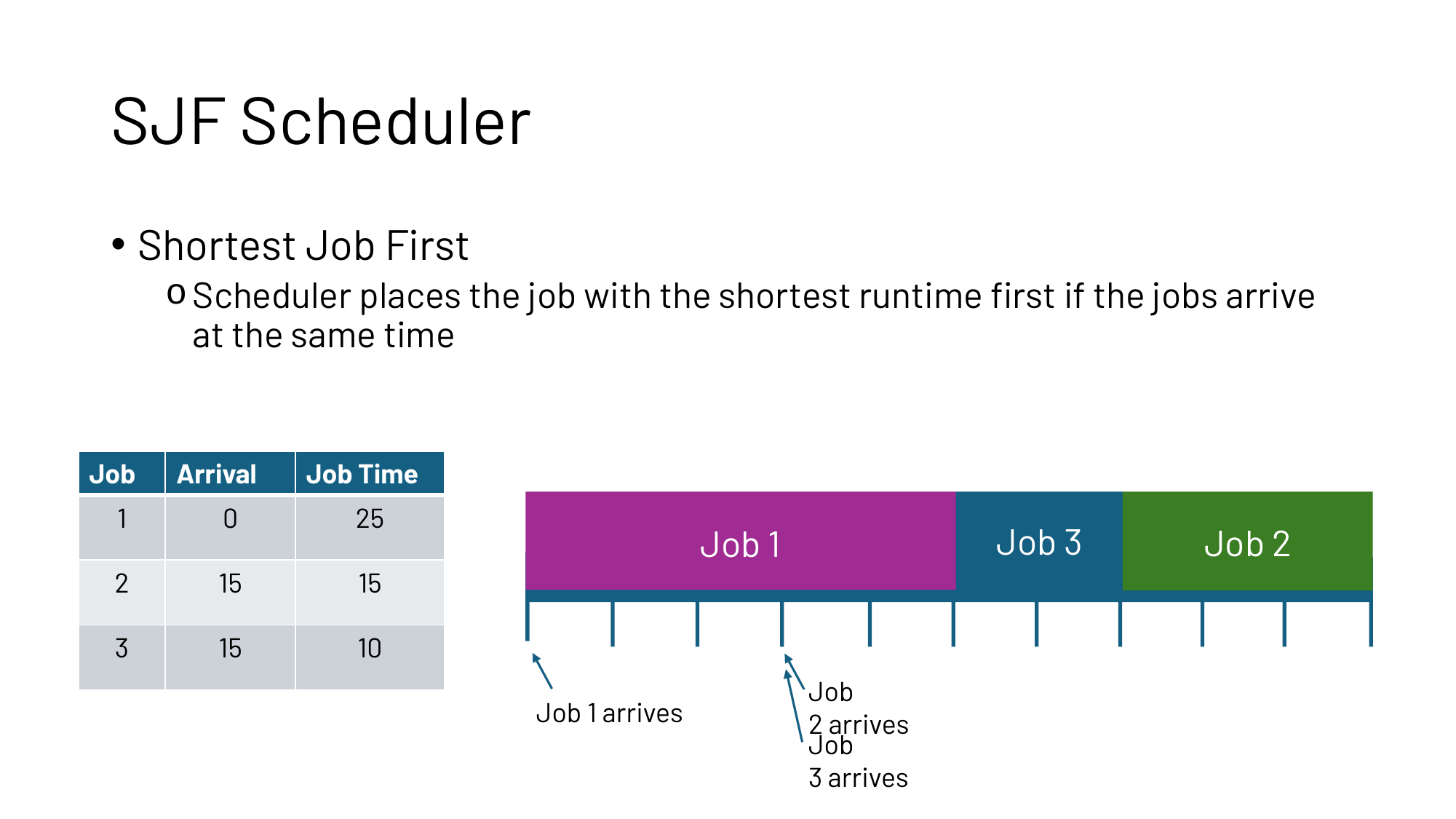

# SJF Scheduler
Shortest Job First
Scheduler places the job with the shortest runtime first if the jobs arrive at the same time

| Job | Arrival | Job Time |
| --- | --- | --- |
| 1 | 0 | 25 |
| 2 | 15 | 15 |
| 3 | 15 | 10 |

Job 3
Job 2
Job 1

Job 2 arrives
Job 1 arrives
Job 3 arrives